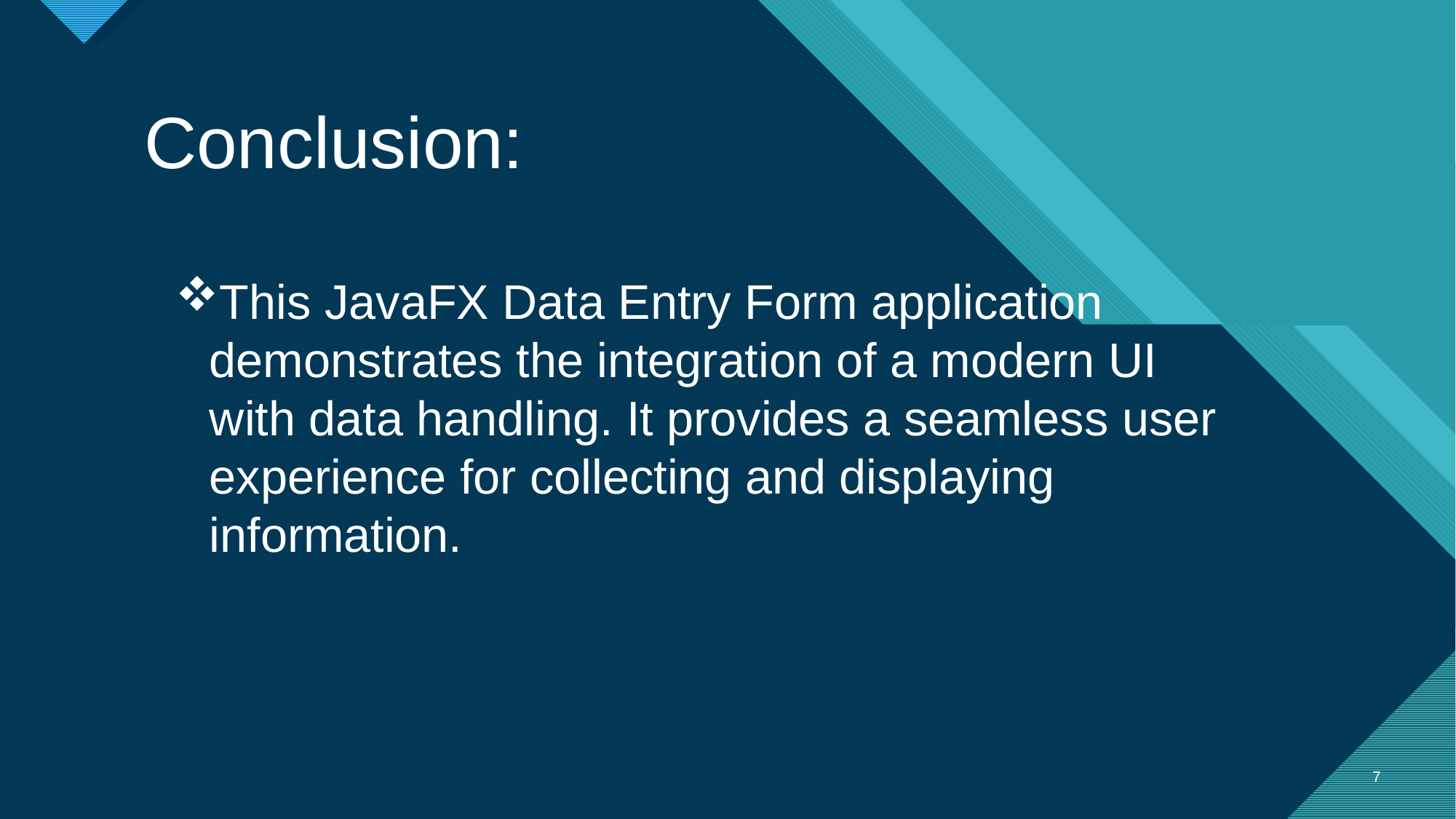

Conclusion:
This JavaFX Data Entry Form application demonstrates the integration of a modern UI with data handling. It provides a seamless user experience for collecting and displaying information.

7